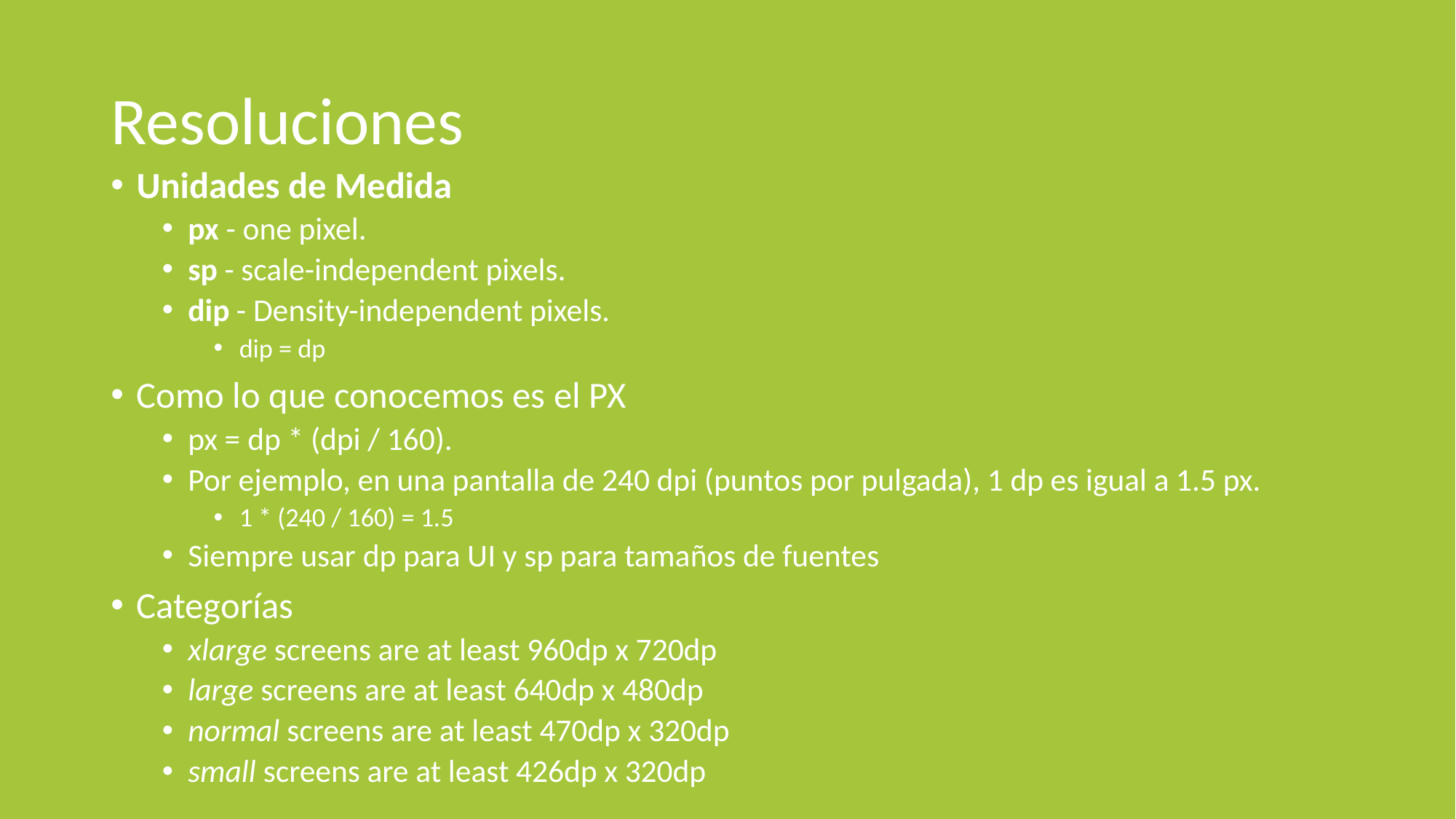

# Resoluciones
Unidades de Medida
px - one pixel.
sp - scale-independent pixels.
dip - Density-independent pixels.
dip = dp
Como lo que conocemos es el PX
px = dp * (dpi / 160).
Por ejemplo, en una pantalla de 240 dpi (puntos por pulgada), 1 dp es igual a 1.5 px.
1 * (240 / 160) = 1.5
Siempre usar dp para UI y sp para tamaños de fuentes
Categorías
xlarge screens are at least 960dp x 720dp
large screens are at least 640dp x 480dp
normal screens are at least 470dp x 320dp
small screens are at least 426dp x 320dp